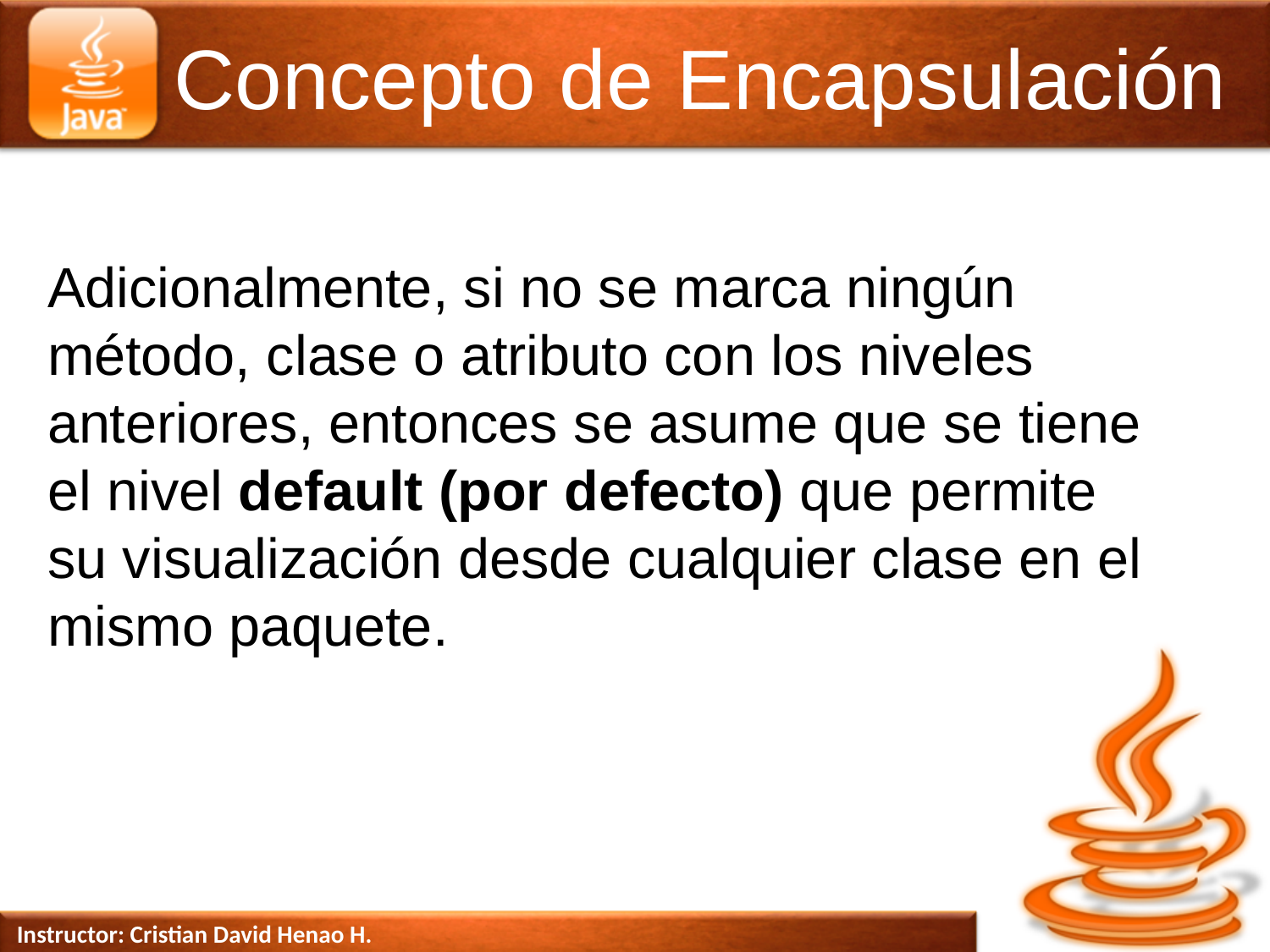

# Concepto de Encapsulación

Adicionalmente, si no se marca ningún método, clase o atributo con los niveles anteriores, entonces se asume que se tiene el nivel default (por defecto) que permite su visualización desde cualquier clase en el mismo paquete.
Instructor: Cristian David Henao H.